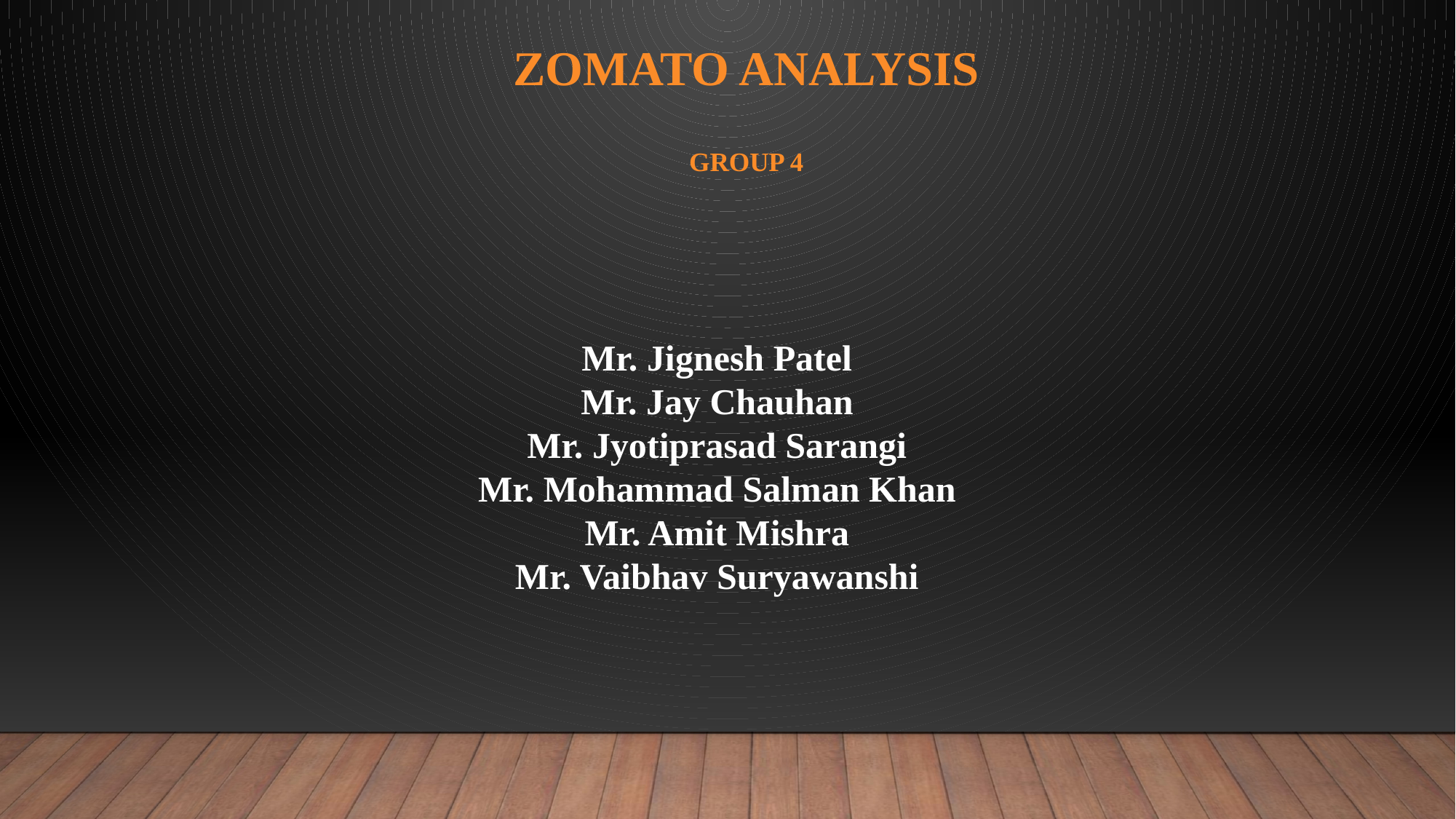

# ZOMATO ANALYSIS Group 4

Mr. Jignesh Patel
Mr. Jay Chauhan
Mr. Jyotiprasad Sarangi
Mr. Mohammad Salman Khan
Mr. Amit Mishra
Mr. Vaibhav Suryawanshi